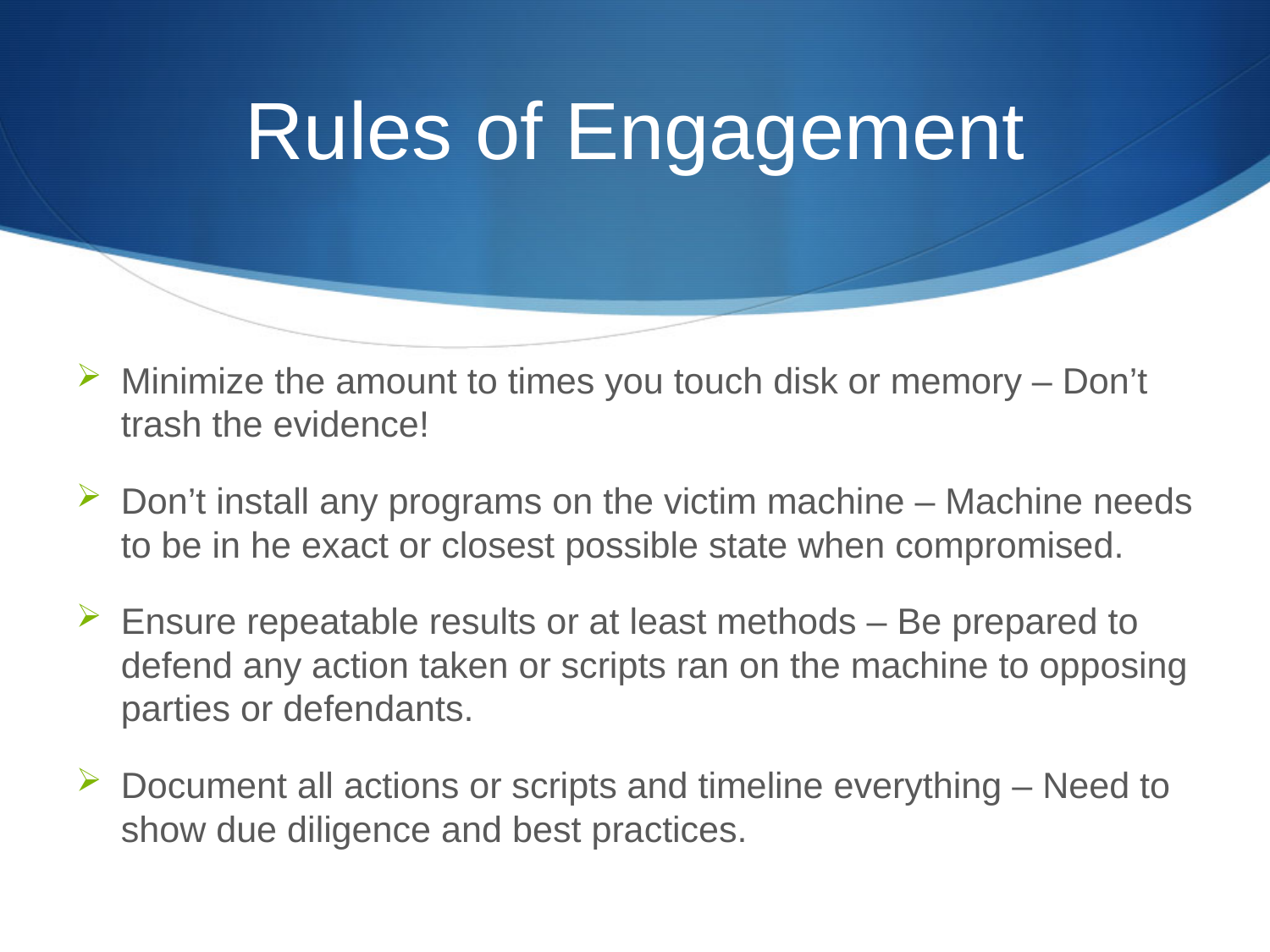

# Rules of Engagement
Minimize the amount to times you touch disk or memory – Don’t trash the evidence!
Don’t install any programs on the victim machine – Machine needs to be in he exact or closest possible state when compromised.
Ensure repeatable results or at least methods – Be prepared to defend any action taken or scripts ran on the machine to opposing parties or defendants.
Document all actions or scripts and timeline everything – Need to show due diligence and best practices.